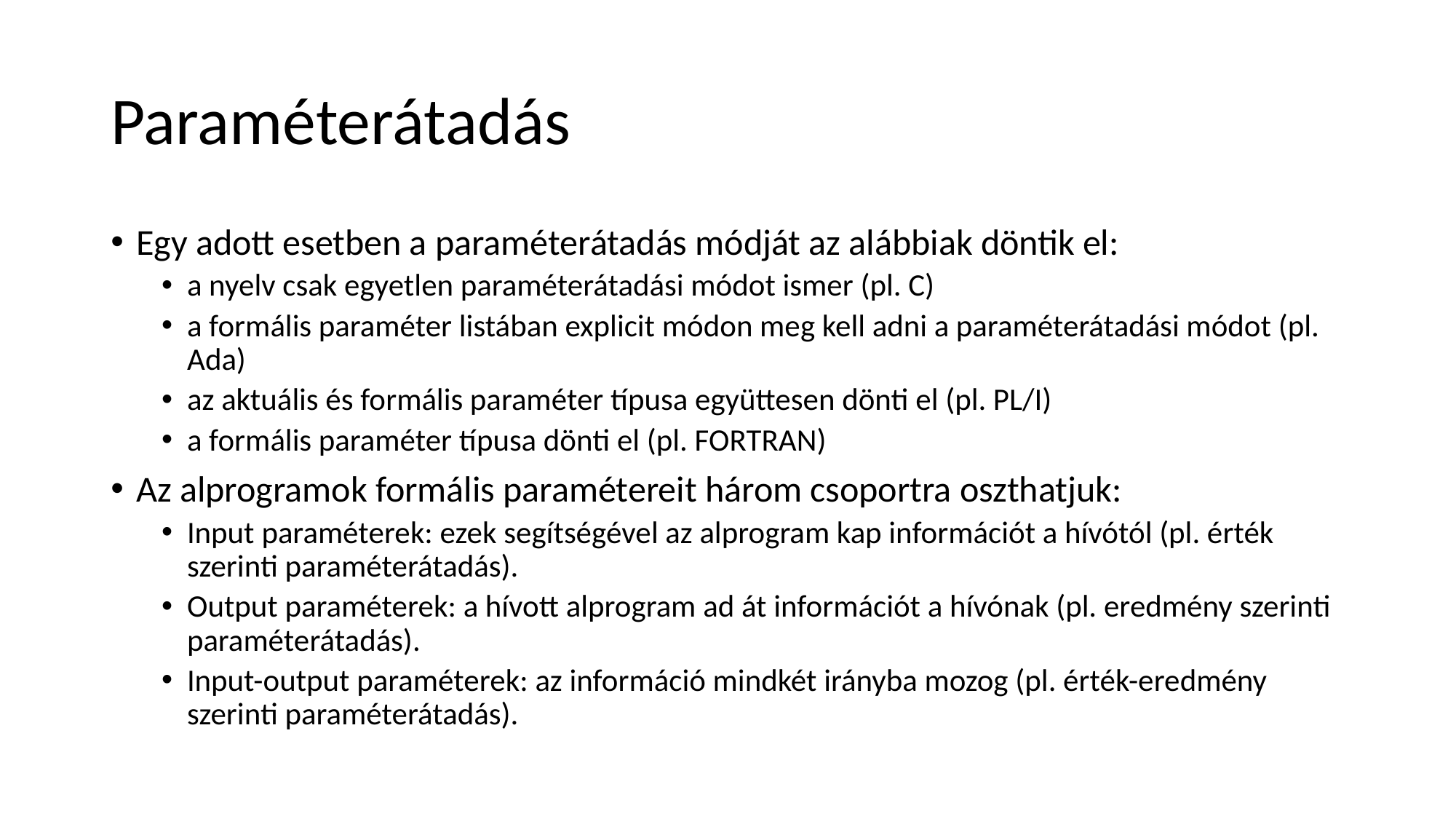

# Paraméterátadás
Egy adott esetben a paraméterátadás módját az alábbiak döntik el:
a nyelv csak egyetlen paraméterátadási módot ismer (pl. C)
a formális paraméter listában explicit módon meg kell adni a paraméterátadási módot (pl. Ada)
az aktuális és formális paraméter típusa együttesen dönti el (pl. PL/I)
a formális paraméter típusa dönti el (pl. FORTRAN)
Az alprogramok formális paramétereit három csoportra oszthatjuk:
Input paraméterek: ezek segítségével az alprogram kap információt a hívótól (pl. érték szerinti paraméterátadás).
Output paraméterek: a hívott alprogram ad át információt a hívónak (pl. eredmény szerinti paraméterátadás).
Input-output paraméterek: az információ mindkét irányba mozog (pl. érték-eredmény szerinti paraméterátadás).